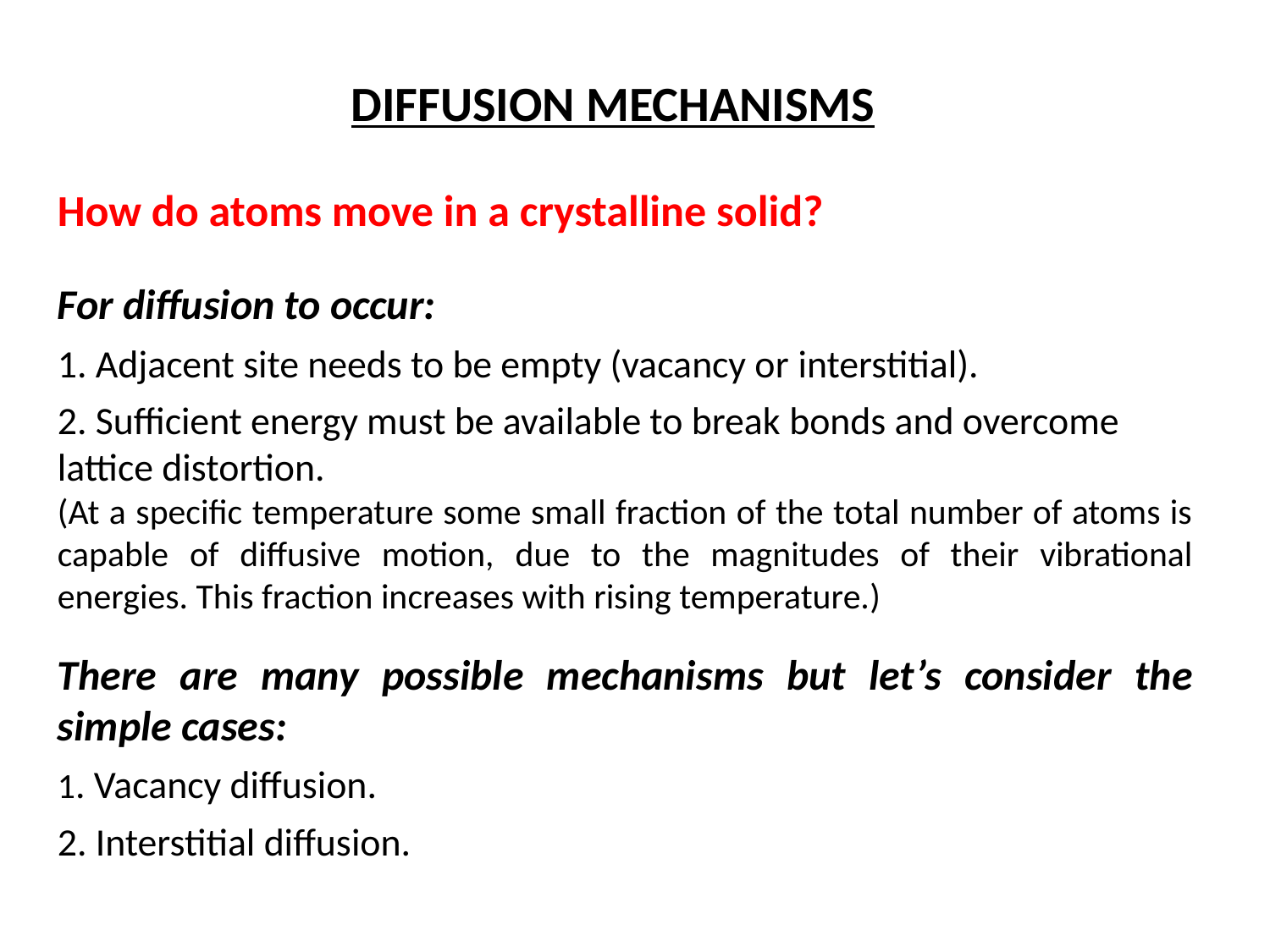

DIFFUSION MECHANISMS
How do atoms move in a crystalline solid?

For diffusion to occur:
1. Adjacent site needs to be empty (vacancy or interstitial).
2. Sufficient energy must be available to break bonds and overcome lattice distortion.
(At a specific temperature some small fraction of the total number of atoms is capable of diffusive motion, due to the magnitudes of their vibrational energies. This fraction increases with rising temperature.)

There are many possible mechanisms but let’s consider the simple cases:
1. Vacancy diffusion.
2. Interstitial diffusion.